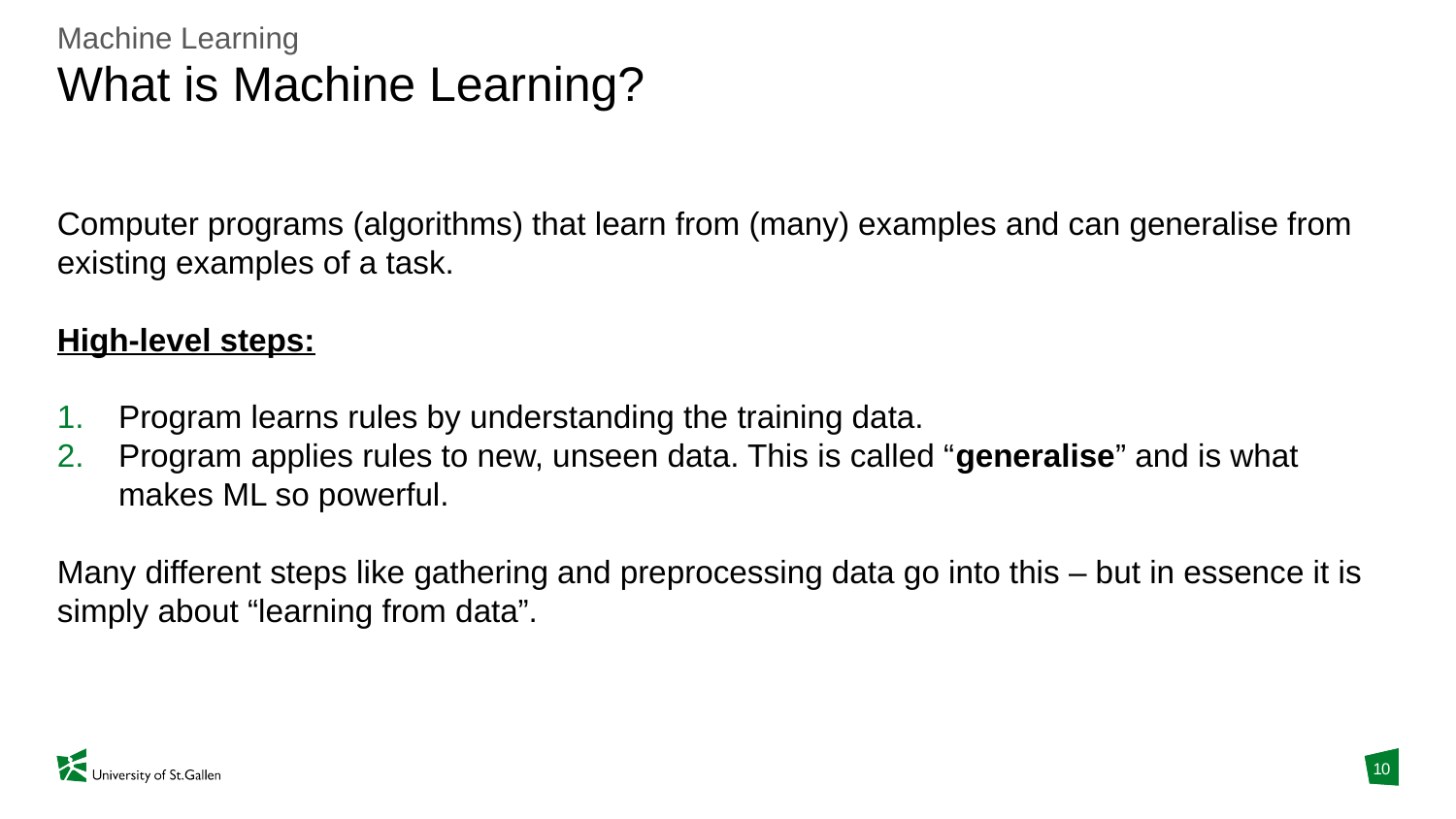

Machine Learning
# What is Machine Learning?
Computer programs (algorithms) that learn from (many) examples and can generalise from existing examples of a task.

High-level steps:

Program learns rules by understanding the training data.
Program applies rules to new, unseen data. This is called “generalise” and is what makes ML so powerful.

Many different steps like gathering and preprocessing data go into this – but in essence it is simply about “learning from data”.

10